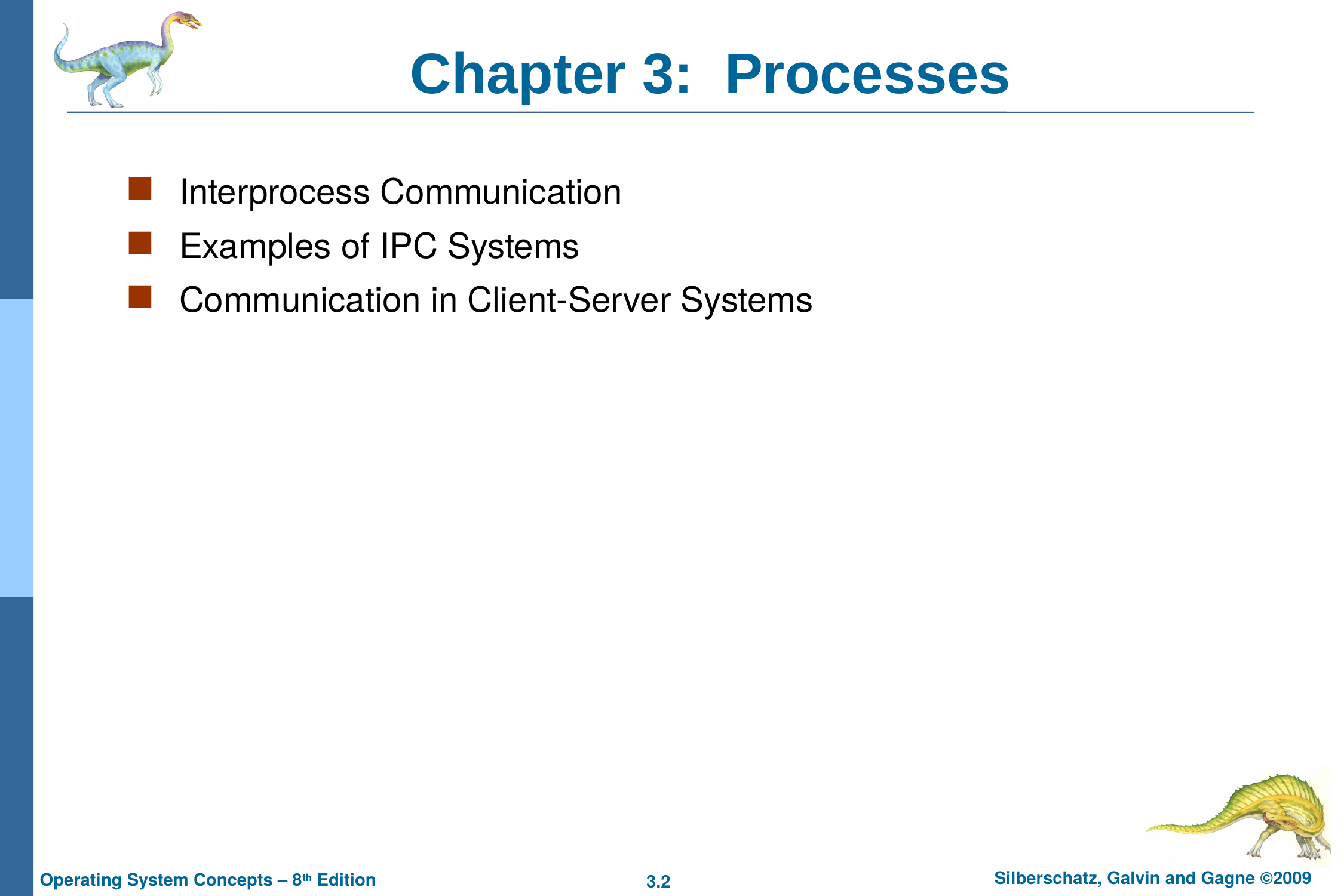

# Chapter 3:  Processes
Interprocess Communication
Examples of IPC Systems
Communication in Client-Server Systems